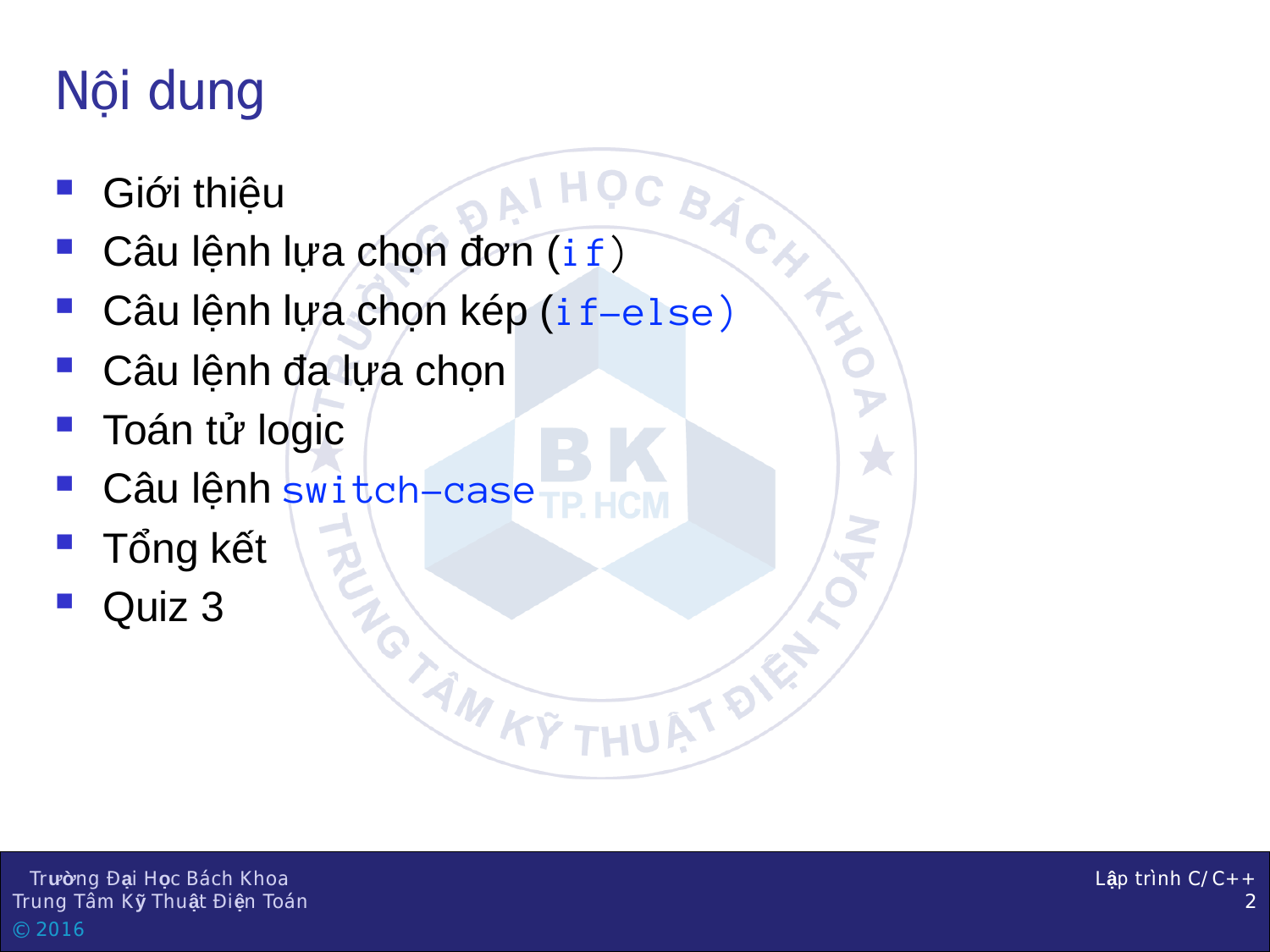

# Nội dung
Giới thiệu
Câu lệnh lựa chọn đơn (if)
Câu lệnh lựa chọn kép (if-else)
Câu lệnh đa lựa chọn
Toán tử logic
Câu lệnh switch-case
Tổng kết
Quiz 3